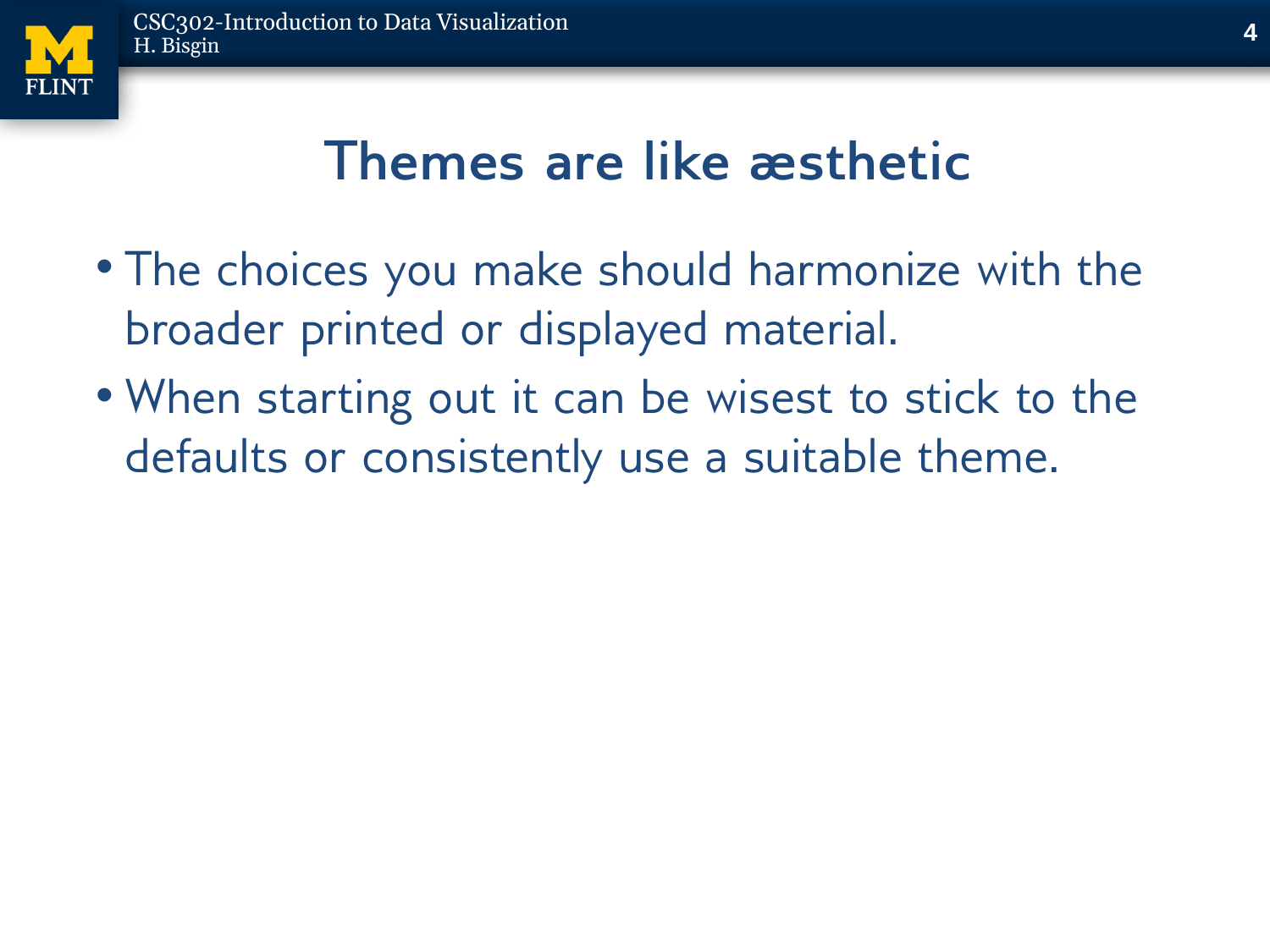

4
# Themes are like aesthetic
The choices you make should harmonize with the broader printed or displayed material.
When starting out it can be wisest to stick to the defaults or consistently use a suitable theme.